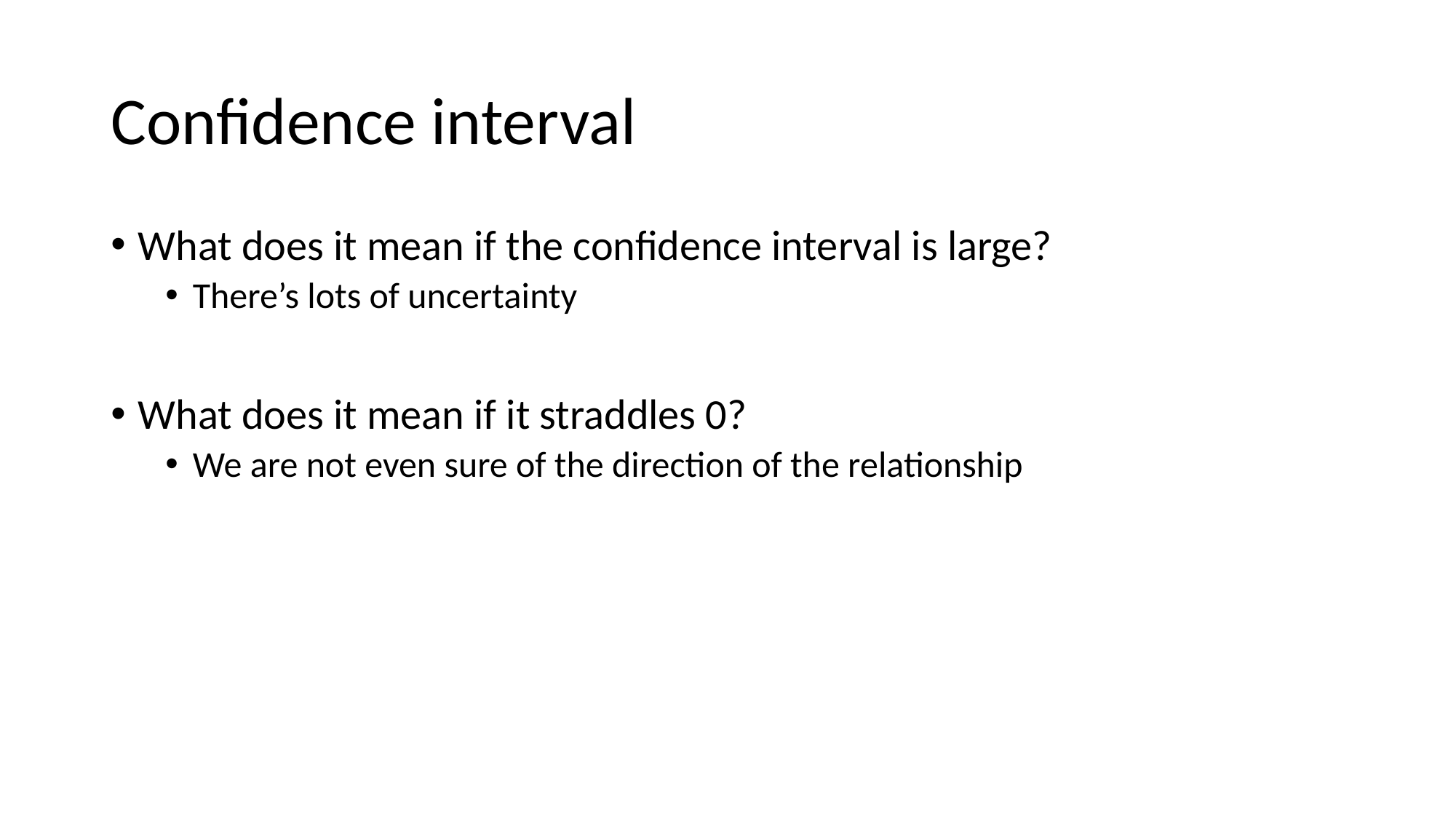

# Confidence interval
What does it mean if the confidence interval is large?
There’s lots of uncertainty

What does it mean if it straddles 0?
We are not even sure of the direction of the relationship